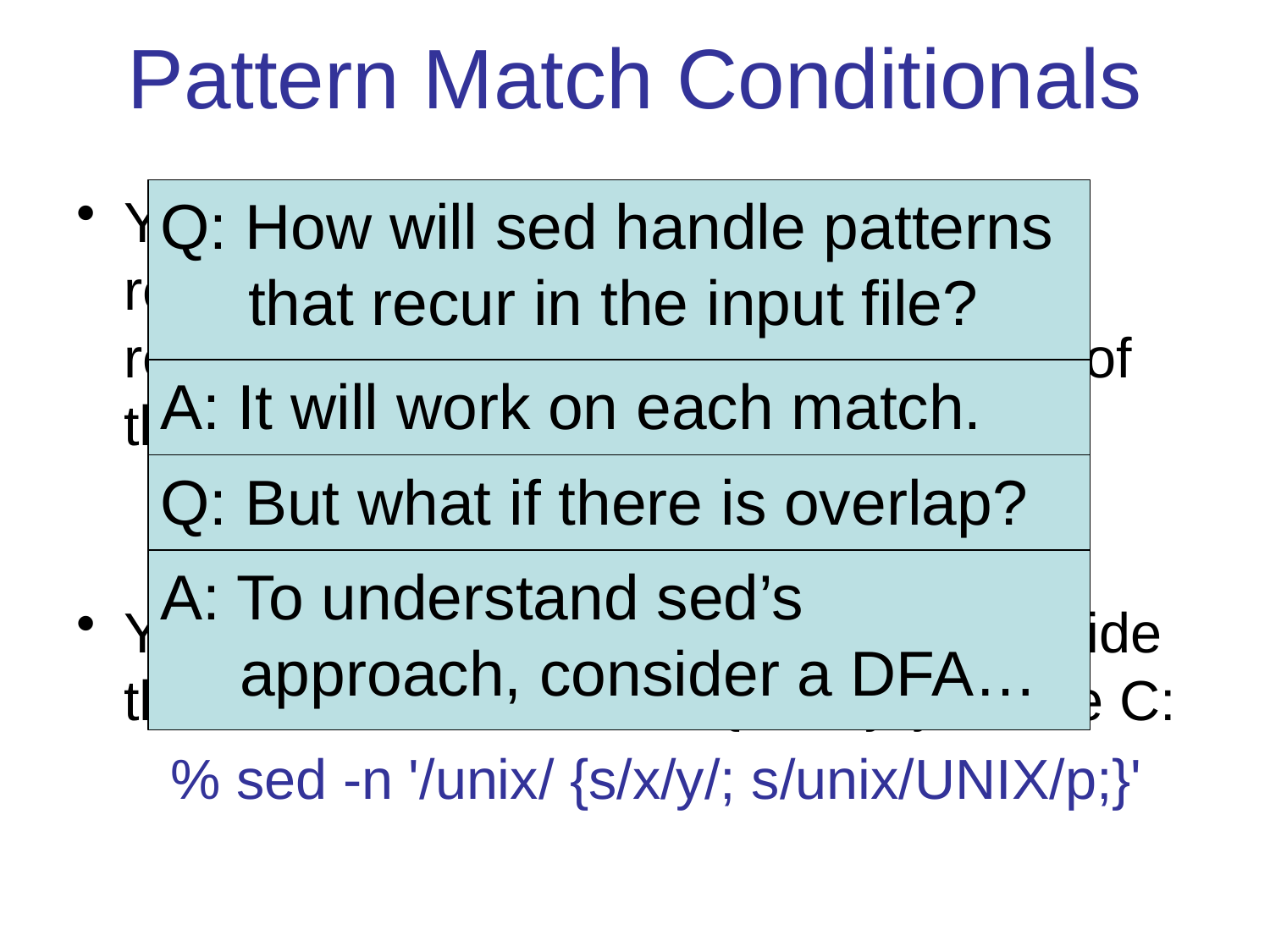

Pattern Match Conditionals
You can combine line numbers and regular expressions. This example will remove comments from the beginning of the file until it finds the keyword "stop":
	   % sed '1,/stop/ s/#.*//'

You can put several subcommands inside the condition block with { and }, just like C:
	   % sed -n '/unix/ {s/x/y/; s/unix/UNIX/p;}'
Q: How will sed handle patterns
     that recur in the input file?

A: It will work on each match.

Q: But what if there is overlap?

A: To understand sed’s
     approach, consider a DFA…